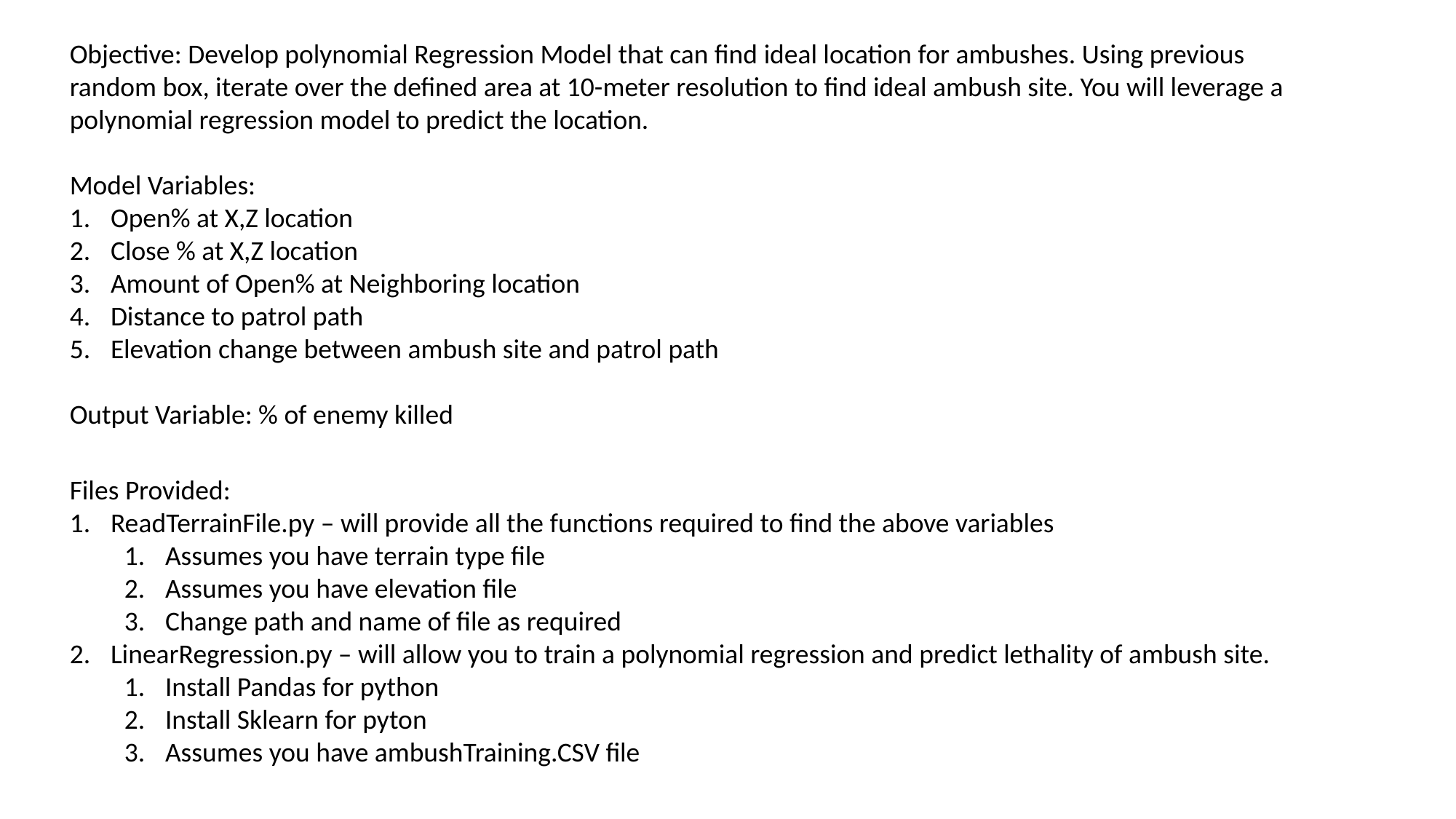

Objective: Develop polynomial Regression Model that can find ideal location for ambushes. Using previous random box, iterate over the defined area at 10-meter resolution to find ideal ambush site. You will leverage a polynomial regression model to predict the location.

Model Variables:
Open% at X,Z location
Close % at X,Z location
Amount of Open% at Neighboring location
Distance to patrol path
Elevation change between ambush site and patrol path

Output Variable: % of enemy killed
Files Provided:
ReadTerrainFile.py – will provide all the functions required to find the above variables
Assumes you have terrain type file
Assumes you have elevation file
Change path and name of file as required
LinearRegression.py – will allow you to train a polynomial regression and predict lethality of ambush site.
Install Pandas for python
Install Sklearn for pyton
Assumes you have ambushTraining.CSV file